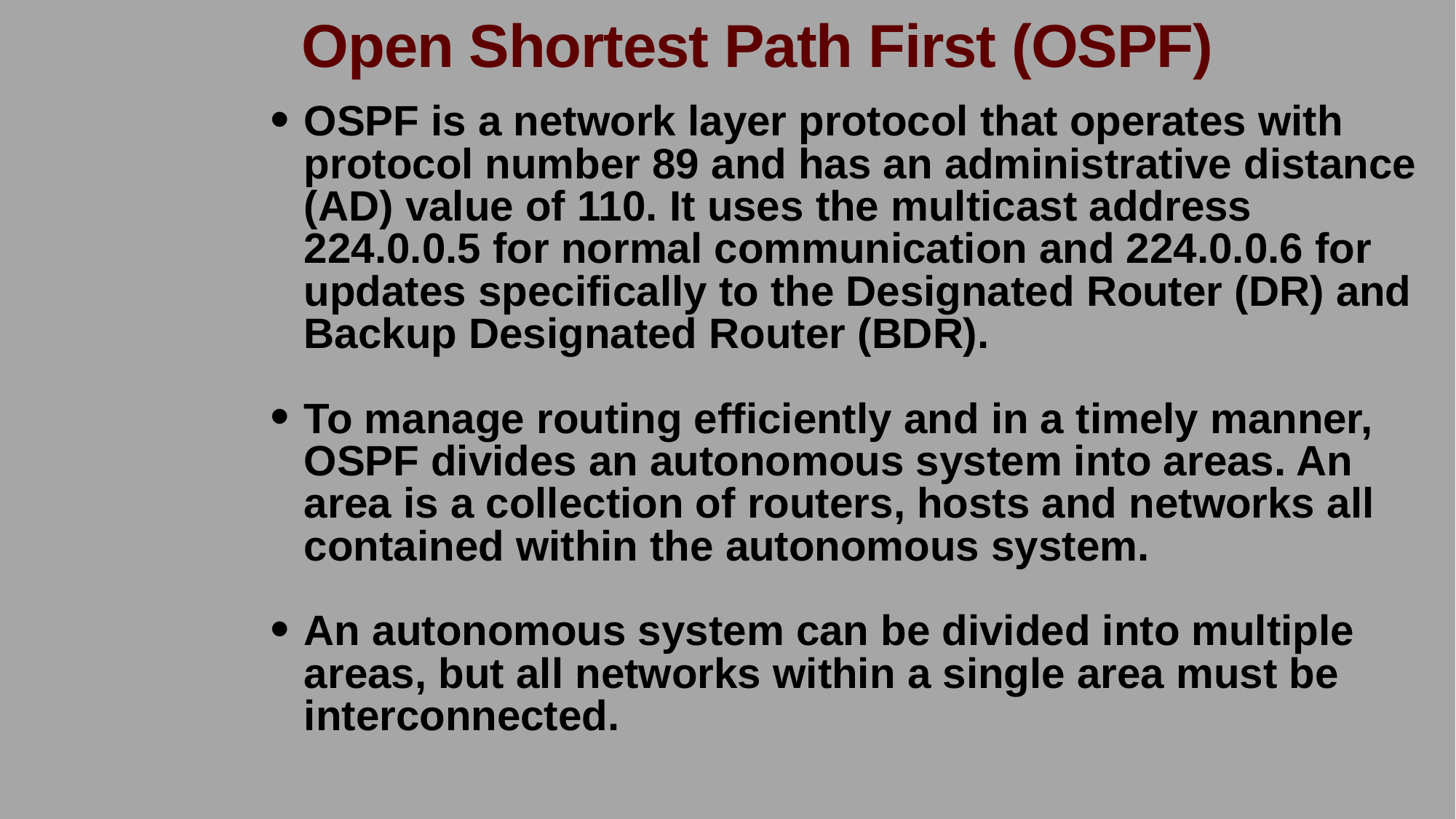

Open Shortest Path First (OSPF)
OSPF is a network layer protocol that operates with protocol number 89 and has an administrative distance (AD) value of 110. It uses the multicast address 224.0.0.5 for normal communication and 224.0.0.6 for updates specifically to the Designated Router (DR) and Backup Designated Router (BDR).

To manage routing efficiently and in a timely manner, OSPF divides an autonomous system into areas. An area is a collection of routers, hosts and networks all contained within the autonomous system.

An autonomous system can be divided into multiple areas, but all networks within a single area must be interconnected.